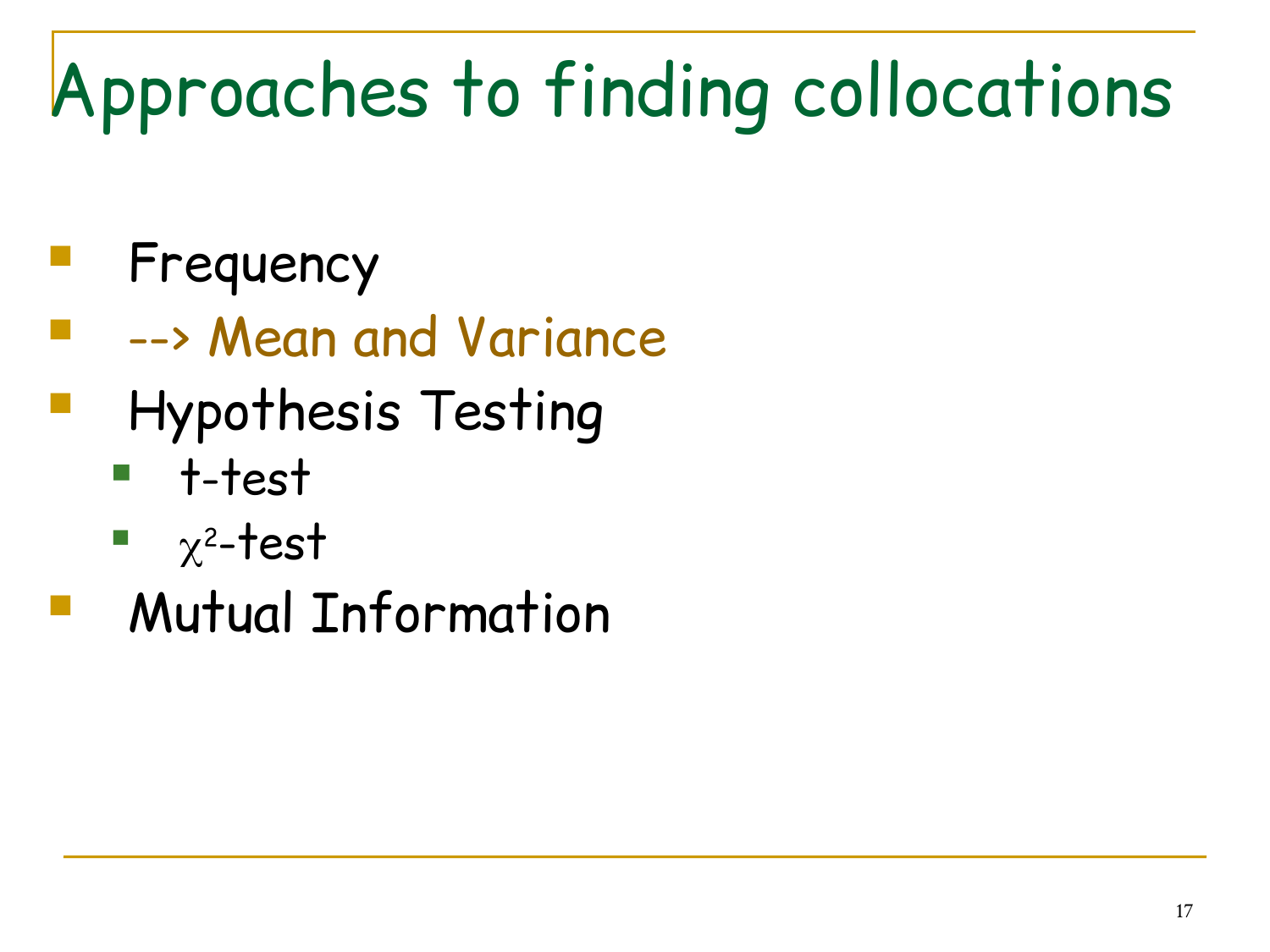

# Approaches to finding collocations
Frequency
--> Mean and Variance
Hypothesis Testing
t-test
χ2-test
Mutual Information
17